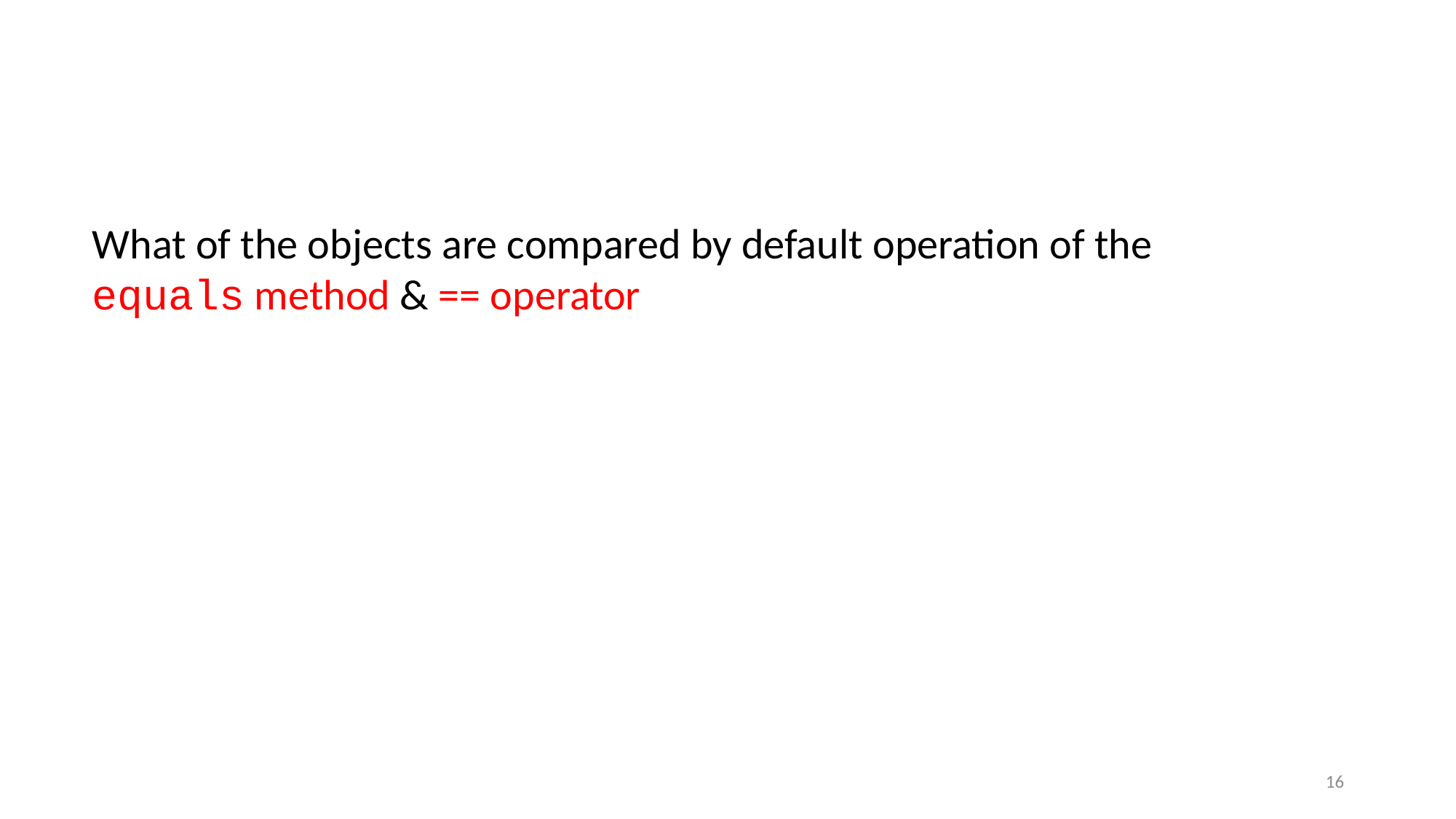

What of the objects are compared by default operation of the
equals method & == operator
16